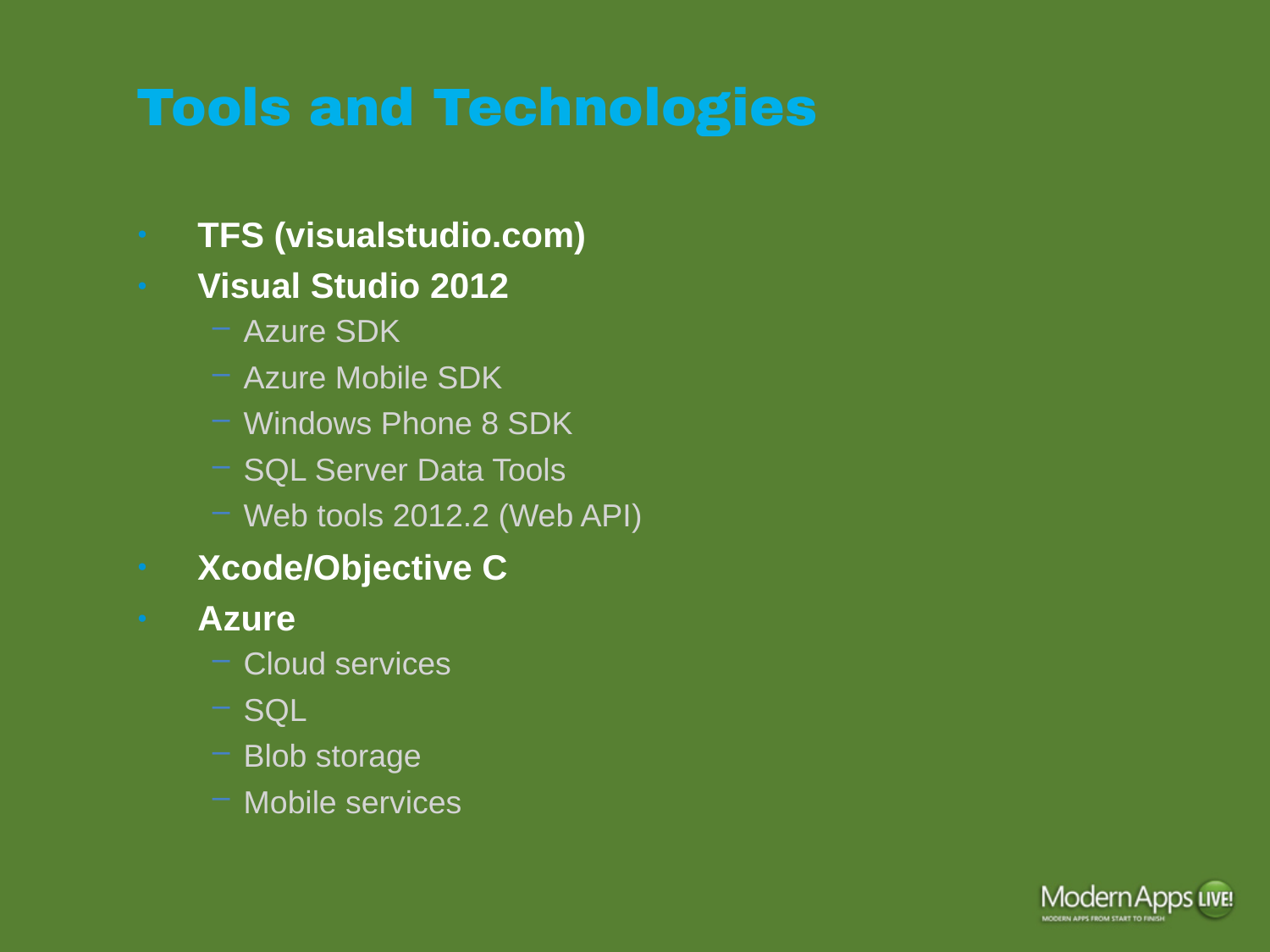

# Tools and Technologies
TFS (visualstudio.com)
Visual Studio 2012
Azure SDK
Azure Mobile SDK
Windows Phone 8 SDK
SQL Server Data Tools
Web tools 2012.2 (Web API)
Xcode/Objective C
Azure
Cloud services
SQL
Blob storage
Mobile services